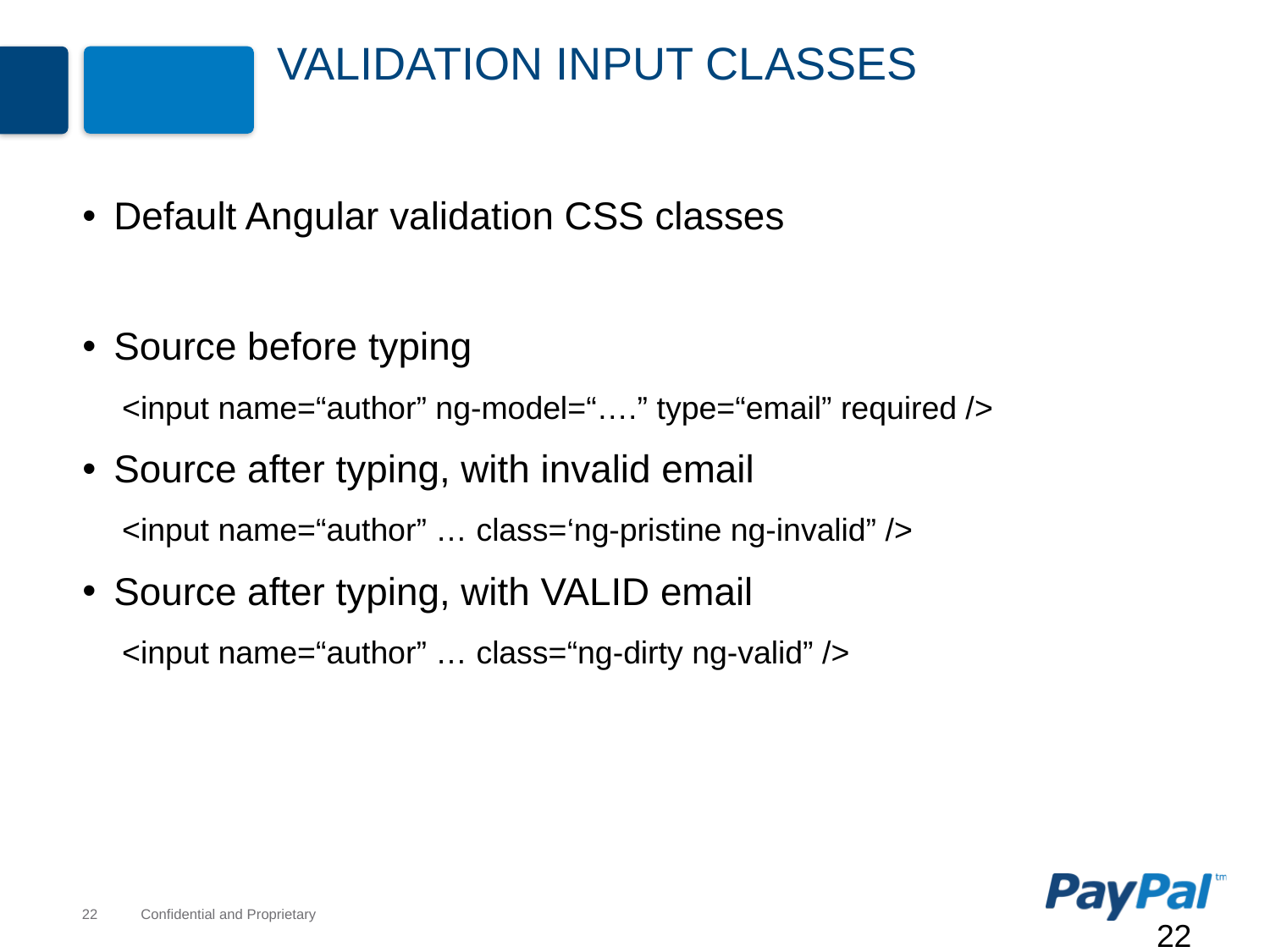

# Validation Input Classes
Default Angular validation CSS classes

Source before typing
<input name=“author” ng-model=“….” type=“email” required />
Source after typing, with invalid email
<input name=“author” … class=‘ng-pristine ng-invalid” />
Source after typing, with VALID email
<input name=“author” … class=“ng-dirty ng-valid” />

22